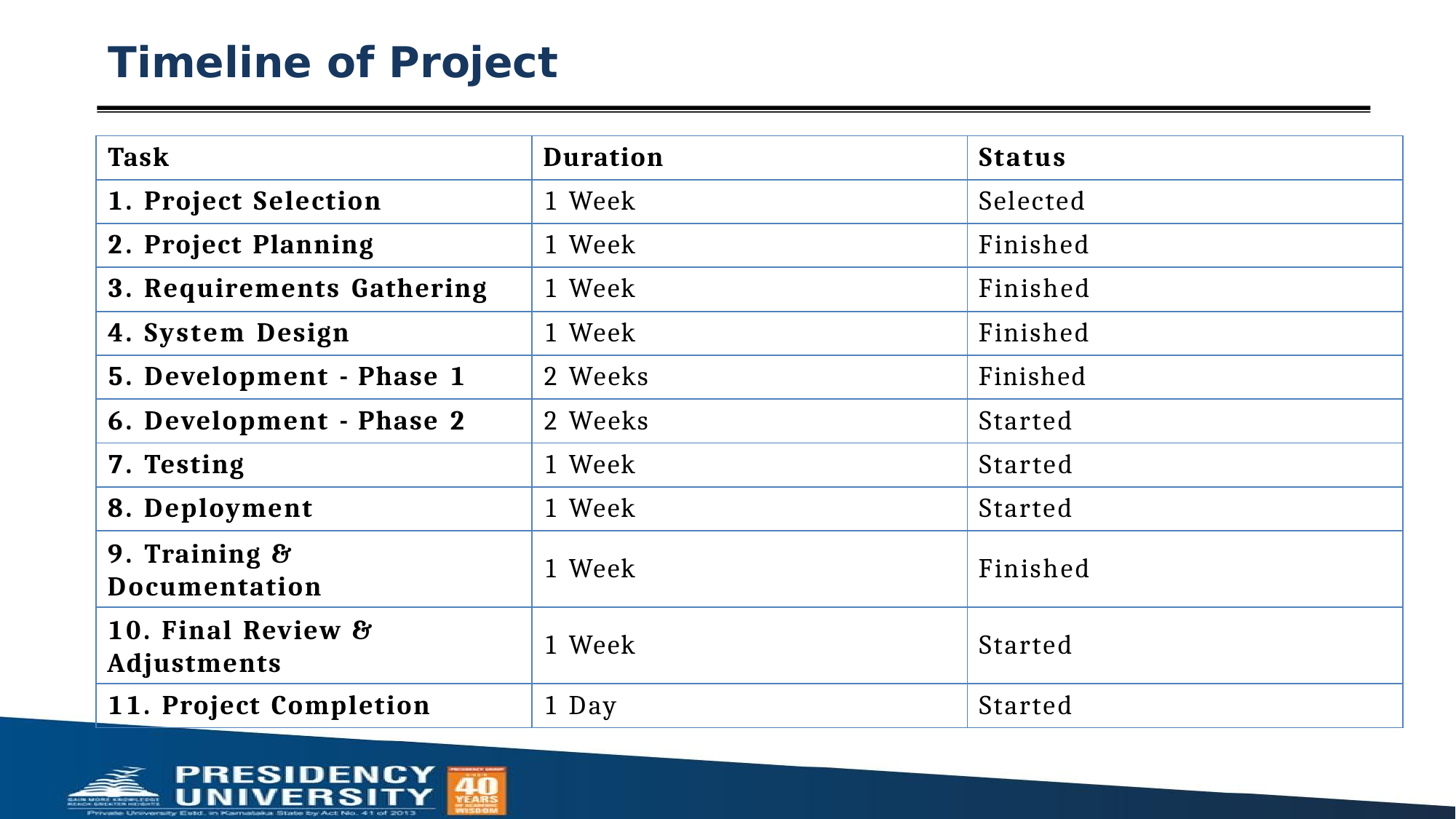

# Timeline of Project
| Task | Duration | Status |
| --- | --- | --- |
| 1. Project Selection | 1 Week | Selected |
| 2. Project Planning | 1 Week | Finished |
| 3. Requirements Gathering | 1 Week | Finished |
| 4. System Design | 1 Week | Finished |
| 5. Development - Phase 1 | 2 Weeks | Finished |
| 6. Development - Phase 2 | 2 Weeks | Started |
| 7. Testing | 1 Week | Started |
| 8. Deployment | 1 Week | Started |
| 9. Training & Documentation | 1 Week | Finished |
| 10. Final Review & Adjustments | 1 Week | Started |
| 11. Project Completion | 1 Day | Started |